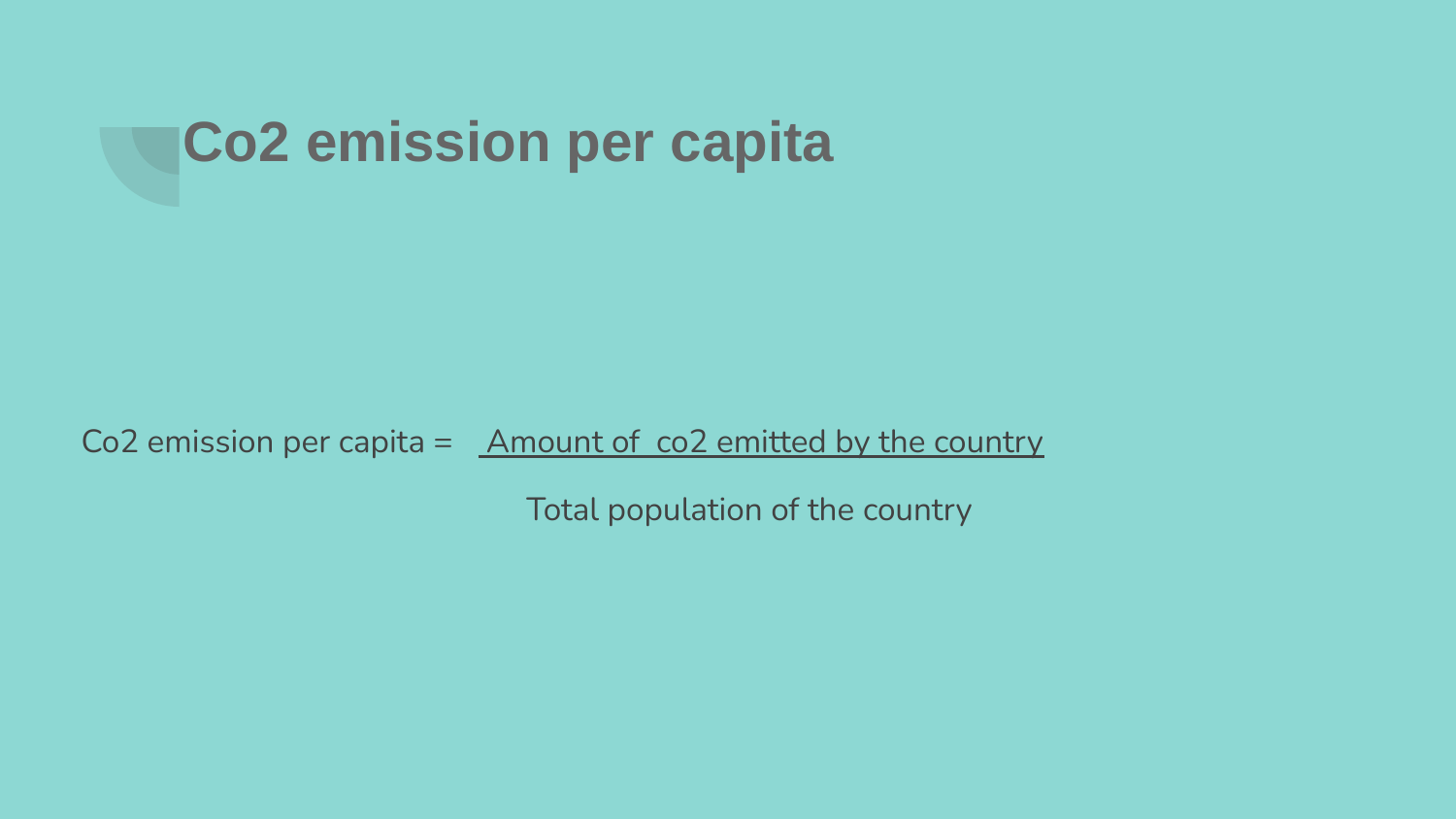

# Co2 emission per capita

Co2 emission per capita =    Amount of  co2 emitted by the country
                                                      Total population of the country